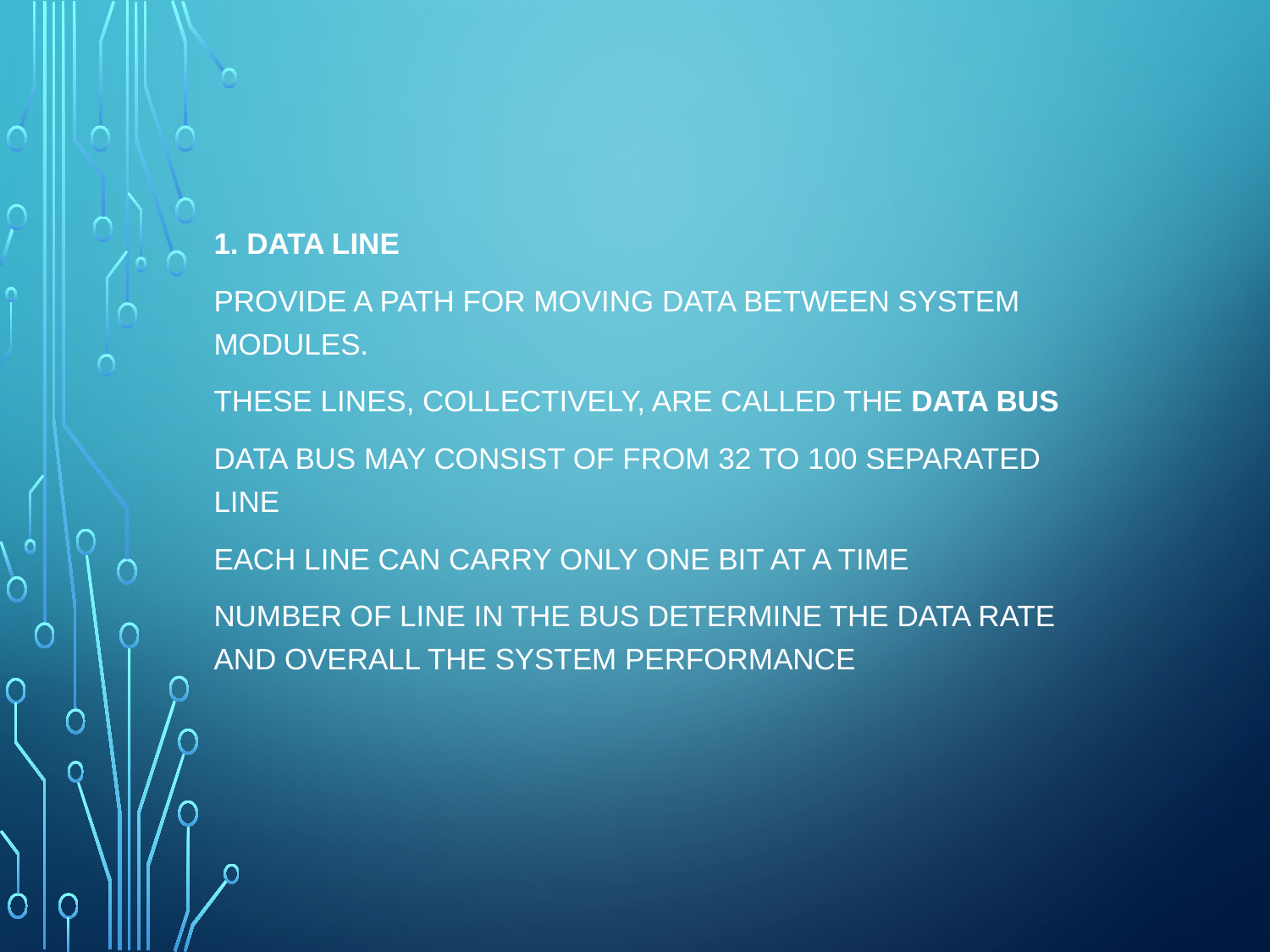

1. DATA LINE
Provide a path for moving data between system modules.
These lines, collectively, are called the data bus
Data bus may consist of from 32 to 100 separated line
Each line can carry only one bit at a time
Number of line in the bus determine the data rate and overall the system performance